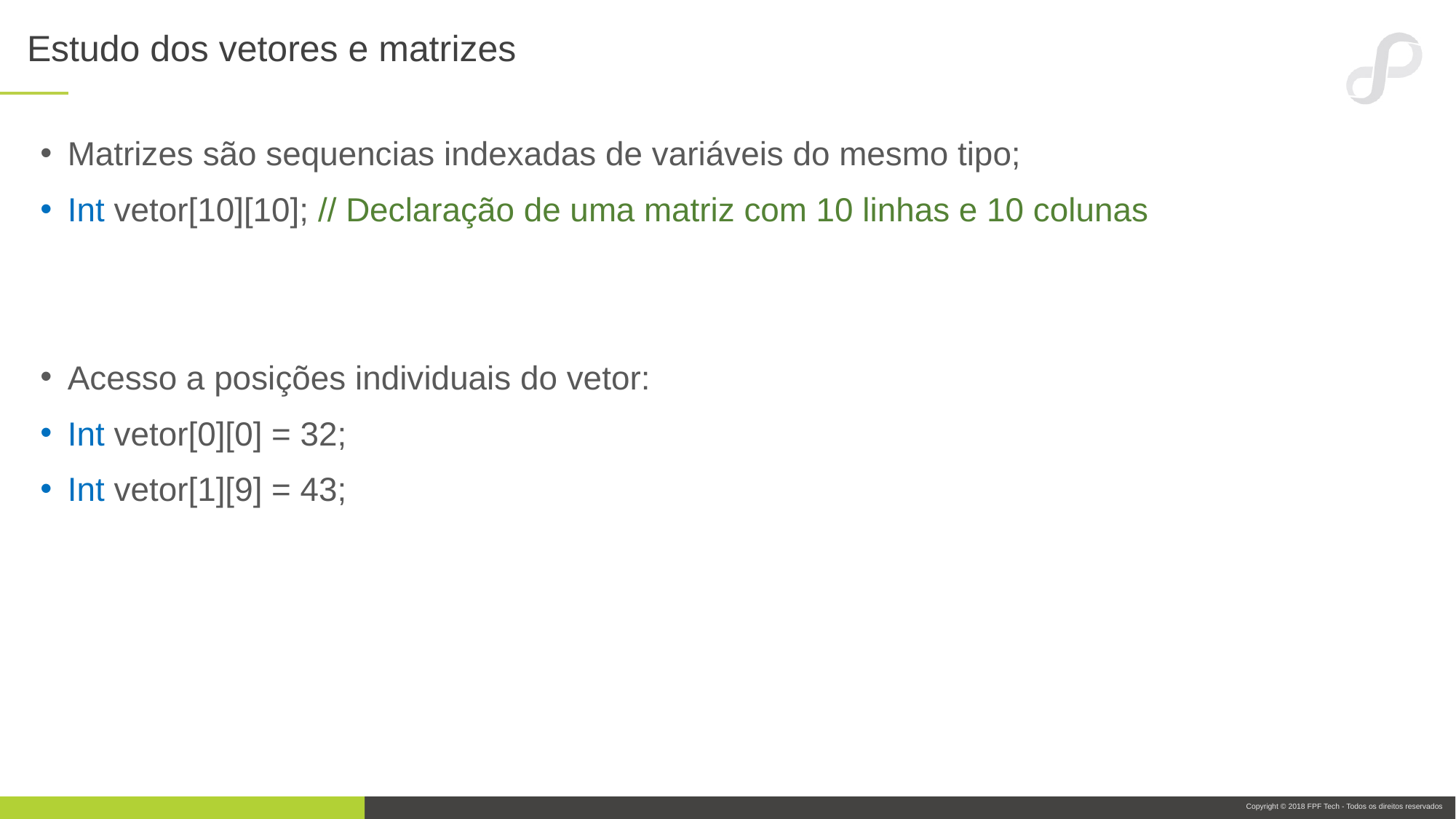

# Estudo dos vetores e matrizes
Matrizes são sequencias indexadas de variáveis do mesmo tipo;
Int vetor[10][10]; // Declaração de uma matriz com 10 linhas e 10 colunas

Acesso a posições individuais do vetor:
Int vetor[0][0] = 32;
Int vetor[1][9] = 43;